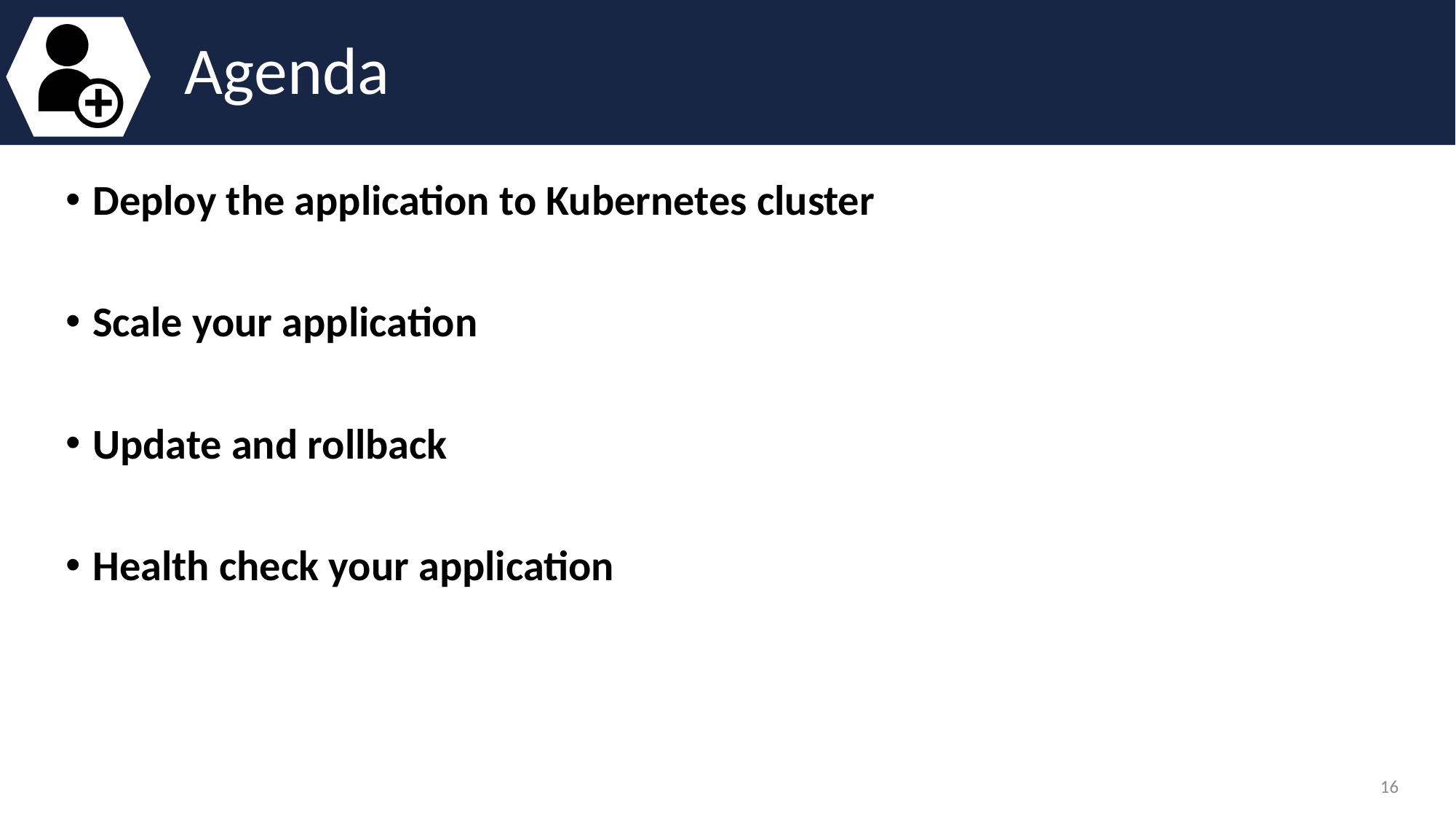

# Agenda
Deploy the application to Kubernetes cluster

Scale your application

Update and rollback

Health check your application

16